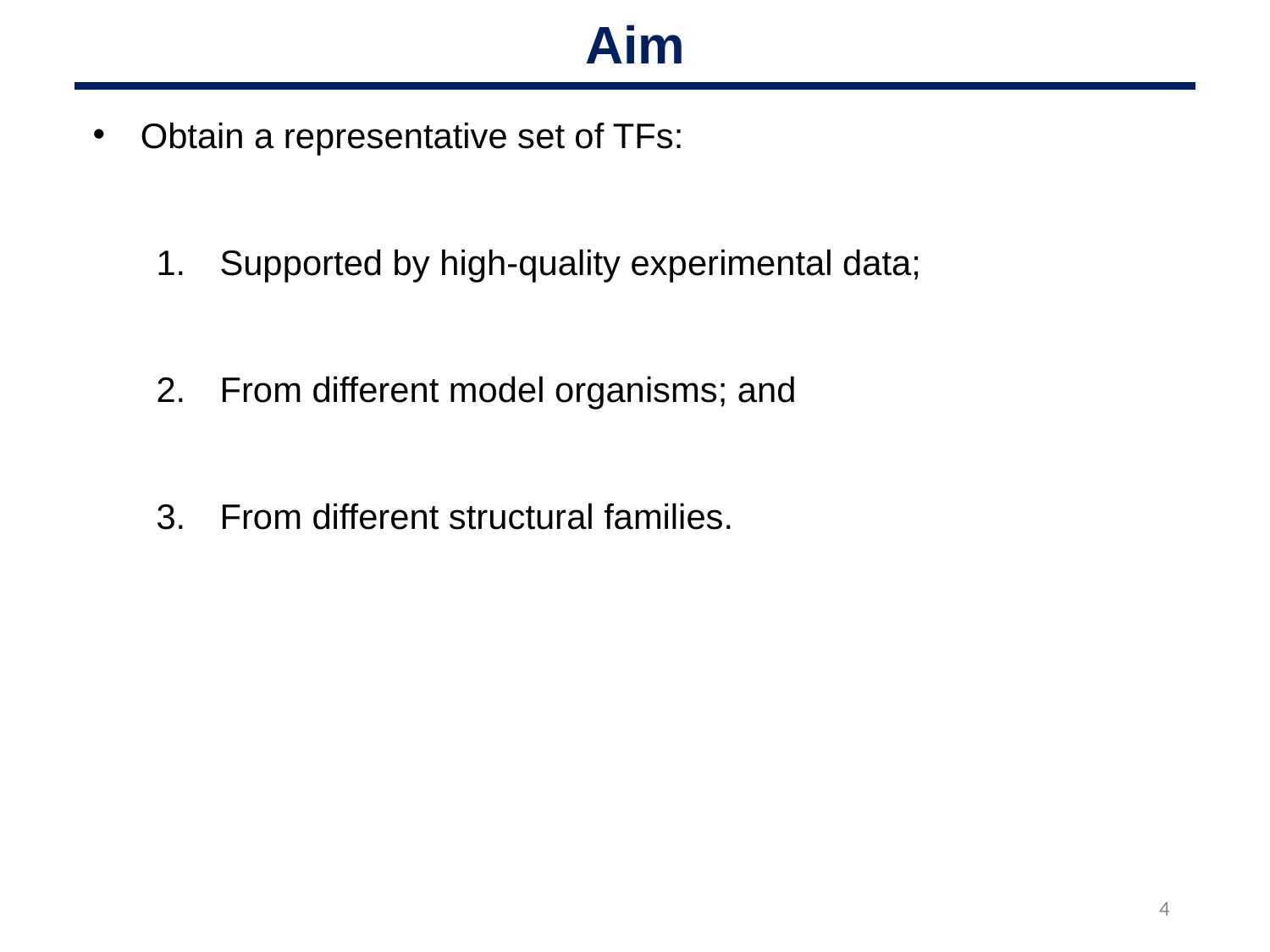

Aim
Obtain a representative set of TFs:

Supported by high-quality experimental data;

From different model organisms; and

From different structural families.

4